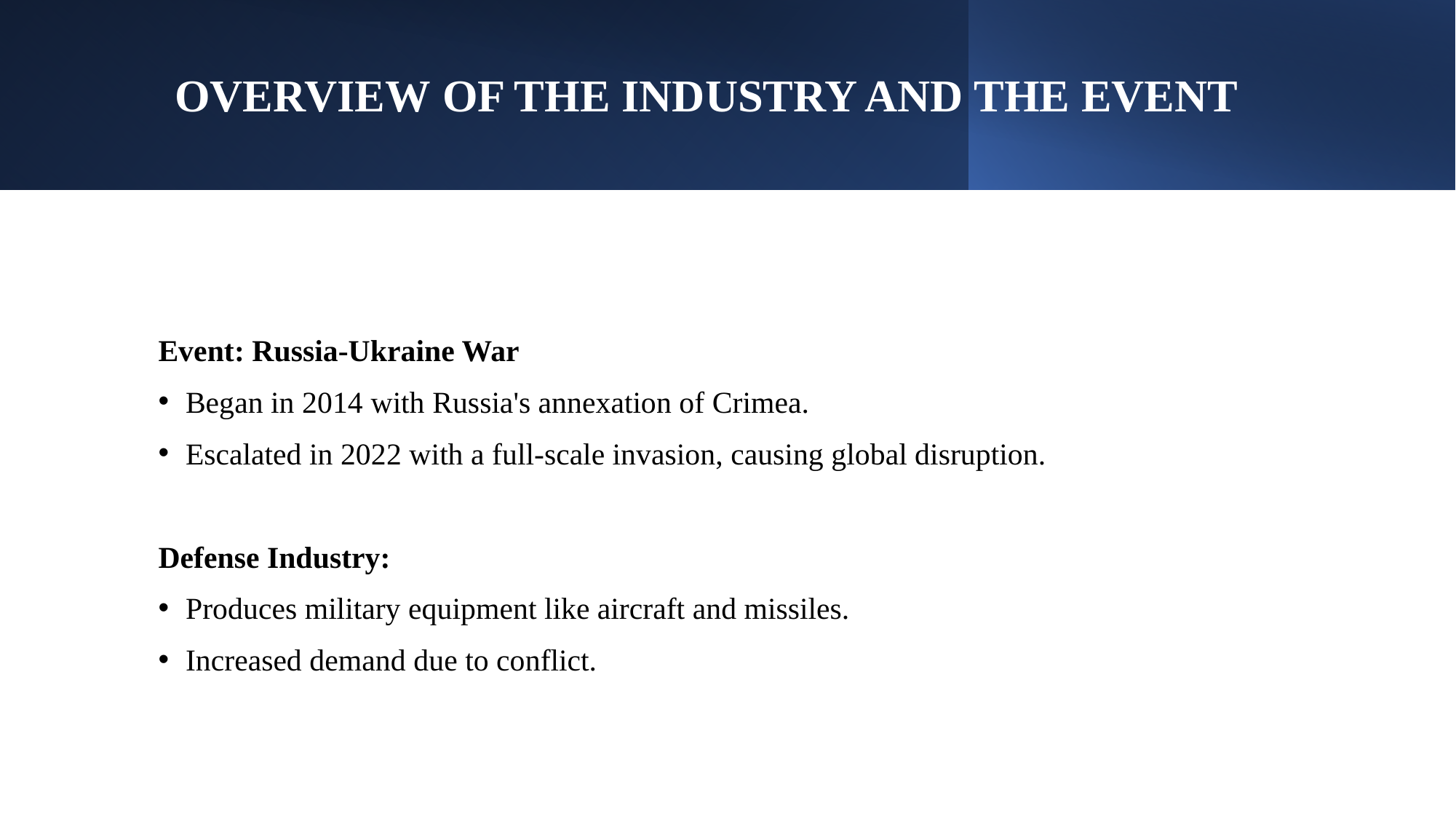

# OVERVIEW OF THE INDUSTRY AND THE EVENT
Event: Russia-Ukraine War
Began in 2014 with Russia's annexation of Crimea.
Escalated in 2022 with a full-scale invasion, causing global disruption.

Defense Industry:
Produces military equipment like aircraft and missiles.
Increased demand due to conflict.